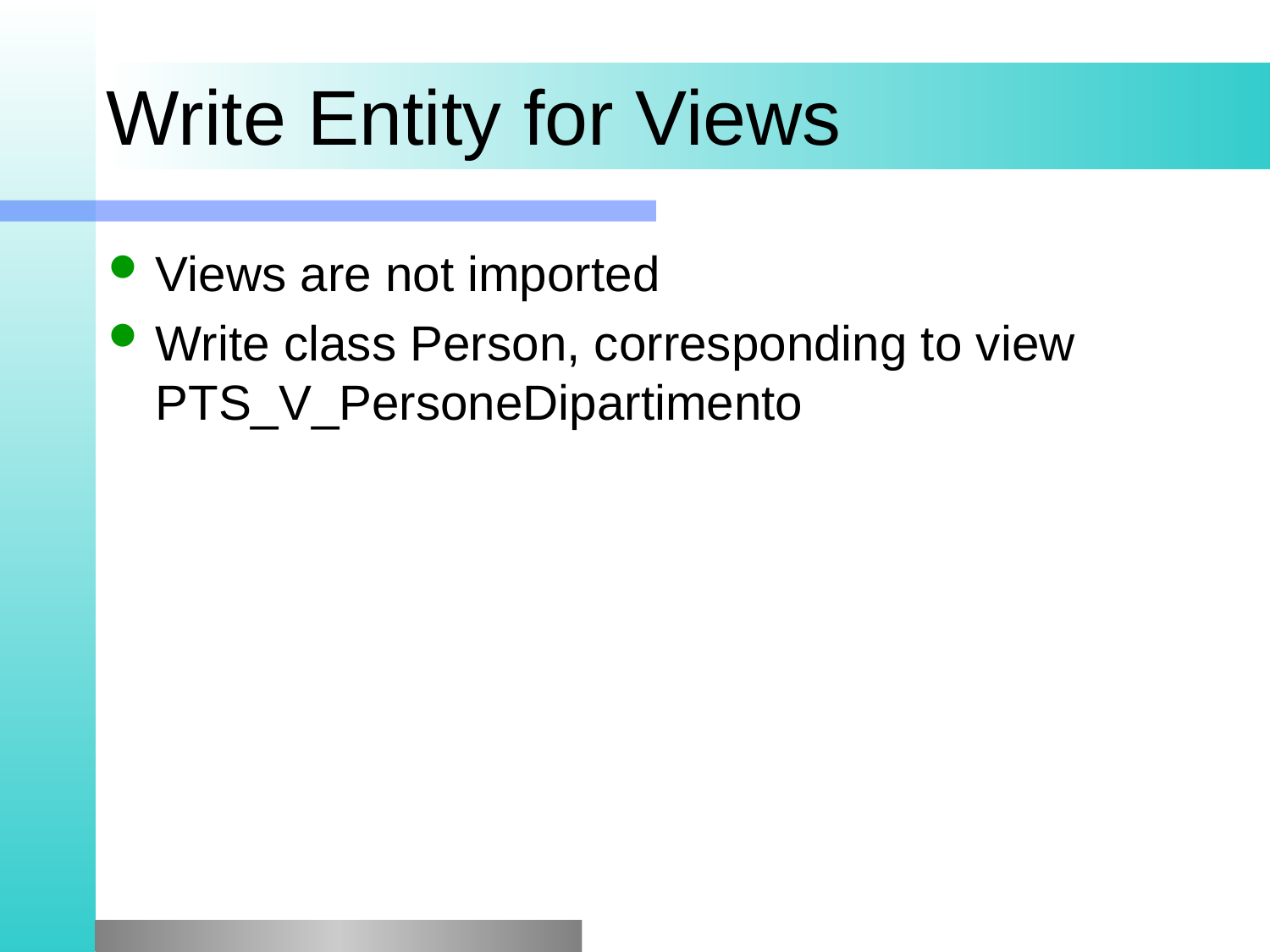

# Write Entity for Views
Views are not imported
Write class Person, corresponding to view
PTS_V_PersoneDipartimento